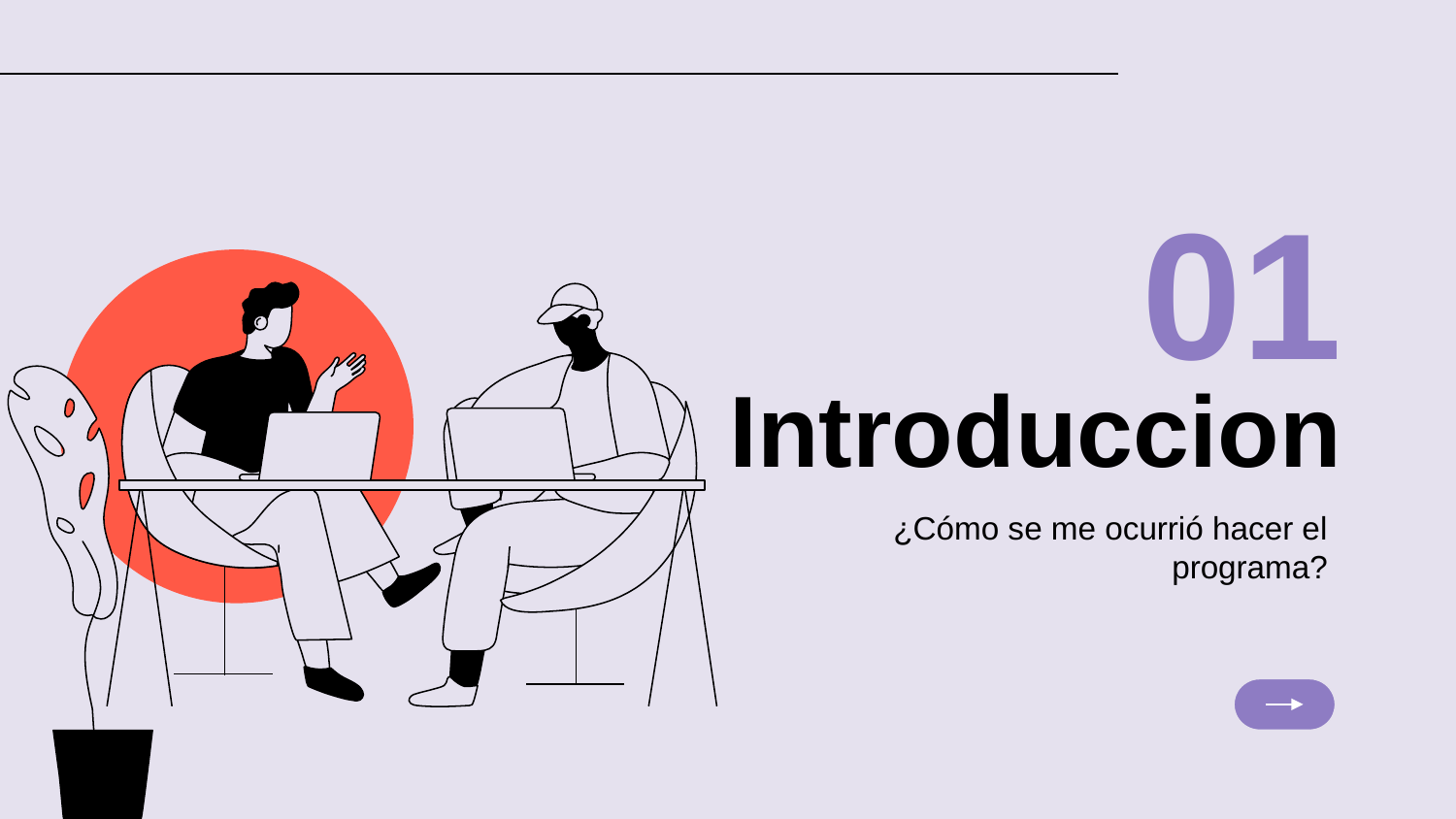

01

# Introduccion

¿Cómo se me ocurrió hacer el programa?